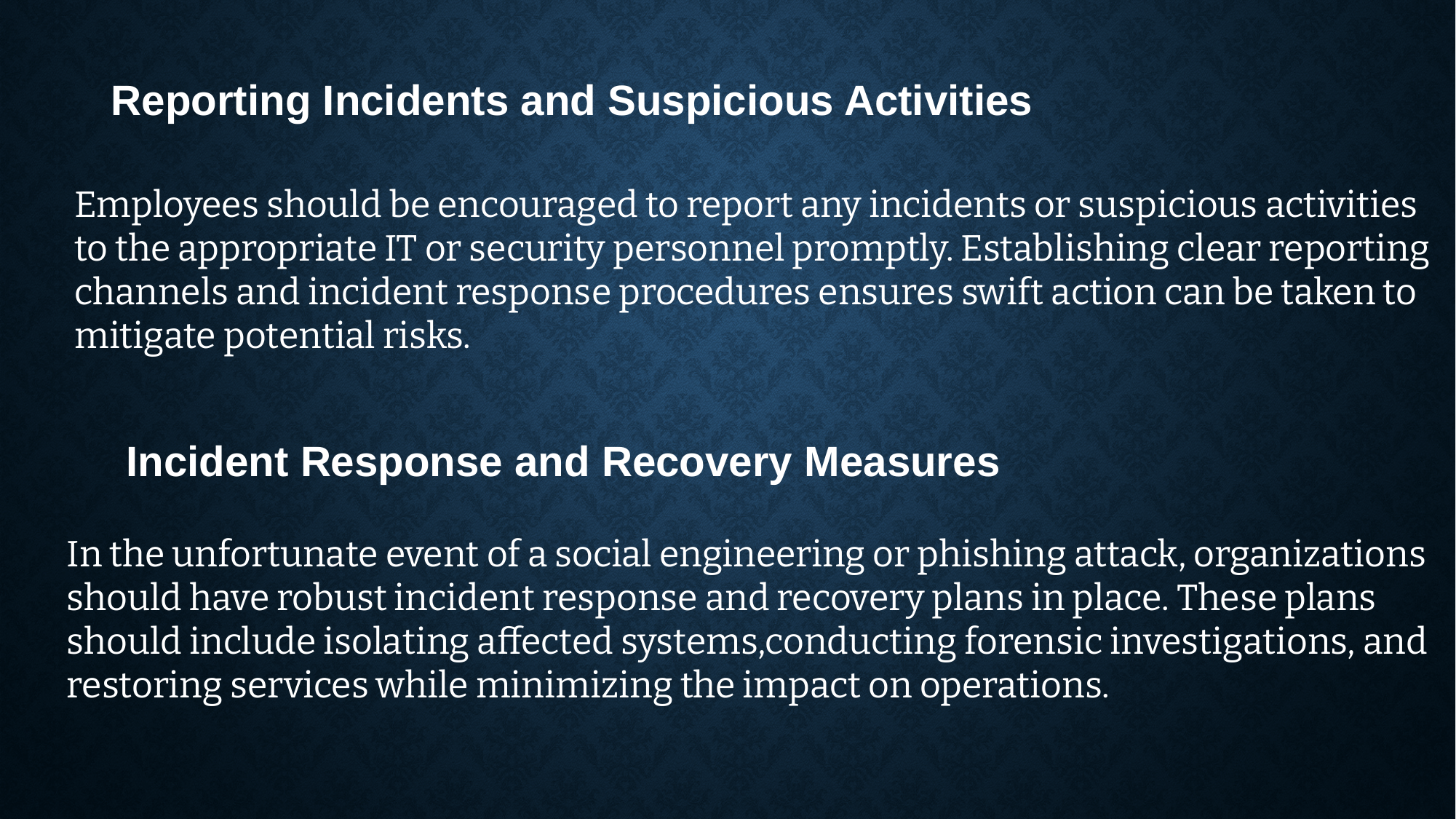

Reporting Incidents and Suspicious Activities
Employees should be encouraged to report any incidents or suspicious activities
to the appropriate IT or security personnel promptly. Establishing clear reporting
channels and incident response procedures ensures swift action can be taken to
mitigate potential risks.
Incident Response and Recovery Measures

In the unfortunate event of a social engineering or phishing attack, organizations
should have robust incident response and recovery plans in place. These plans
should include isolating affected systems,conducting forensic investigations, and
restoring services while minimizing the impact on operations.